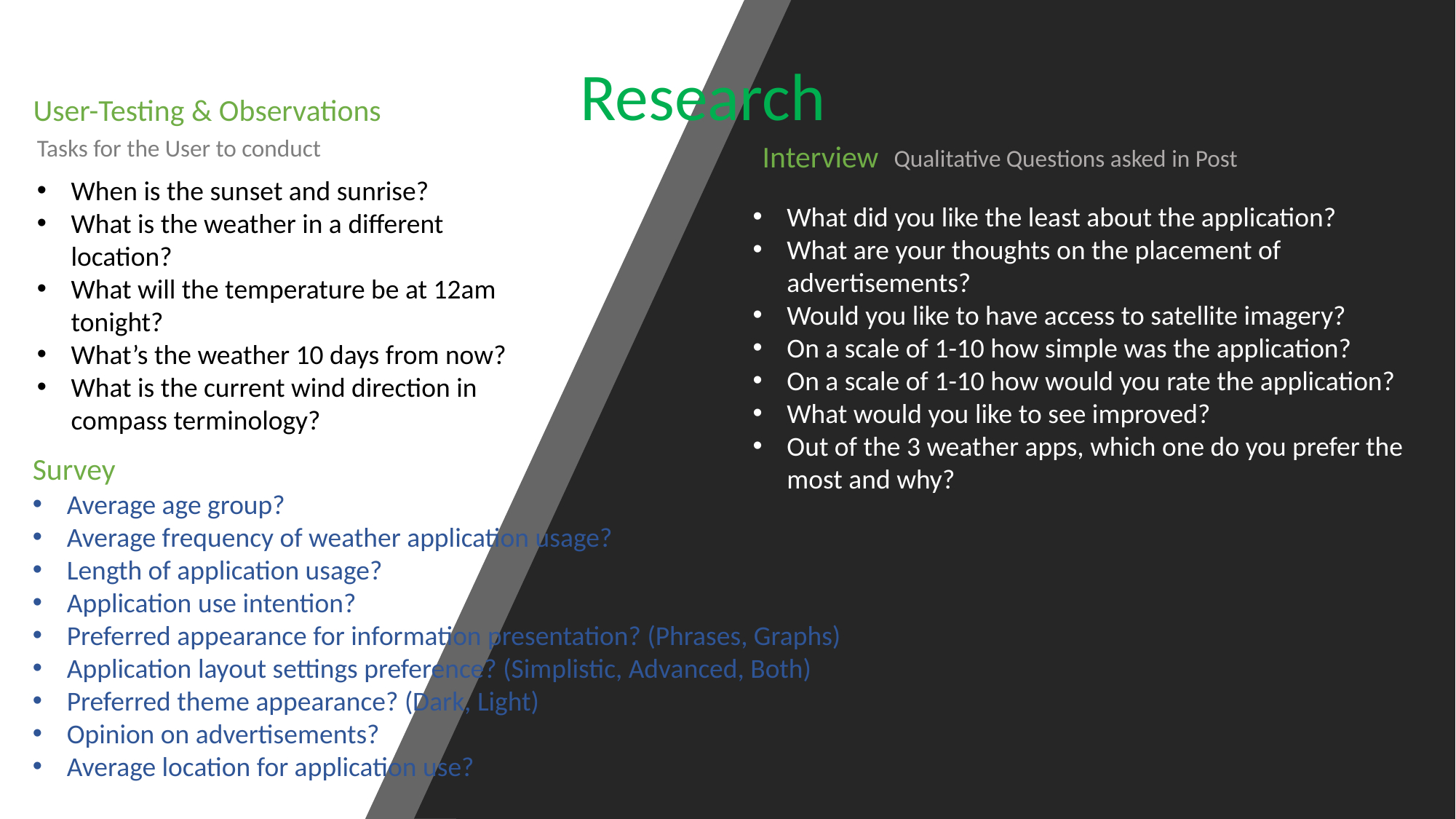

Research
User-Testing & Observations

Tasks for the User to conduct
Interview
Qualitative Questions asked in Post
What did you like the least about the application?
What are your thoughts on the placement of advertisements?
Would you like to have access to satellite imagery?
On a scale of 1-10 how simple was the application?
On a scale of 1-10 how would you rate the application?
What would you like to see improved?
Out of the 3 weather apps, which one do you prefer the most and why?
When is the sunset and sunrise?
What is the weather in a different location?
What will the temperature be at 12am tonight?
What’s the weather 10 days from now?
What is the current wind direction in compass terminology?

Survey
Average age group?
Average frequency of weather application usage?
Length of application usage?
Application use intention?
Preferred appearance for information presentation? (Phrases, Graphs)
Application layout settings preference? (Simplistic, Advanced, Both)
Preferred theme appearance? (Dark, Light)
Opinion on advertisements?
Average location for application use?